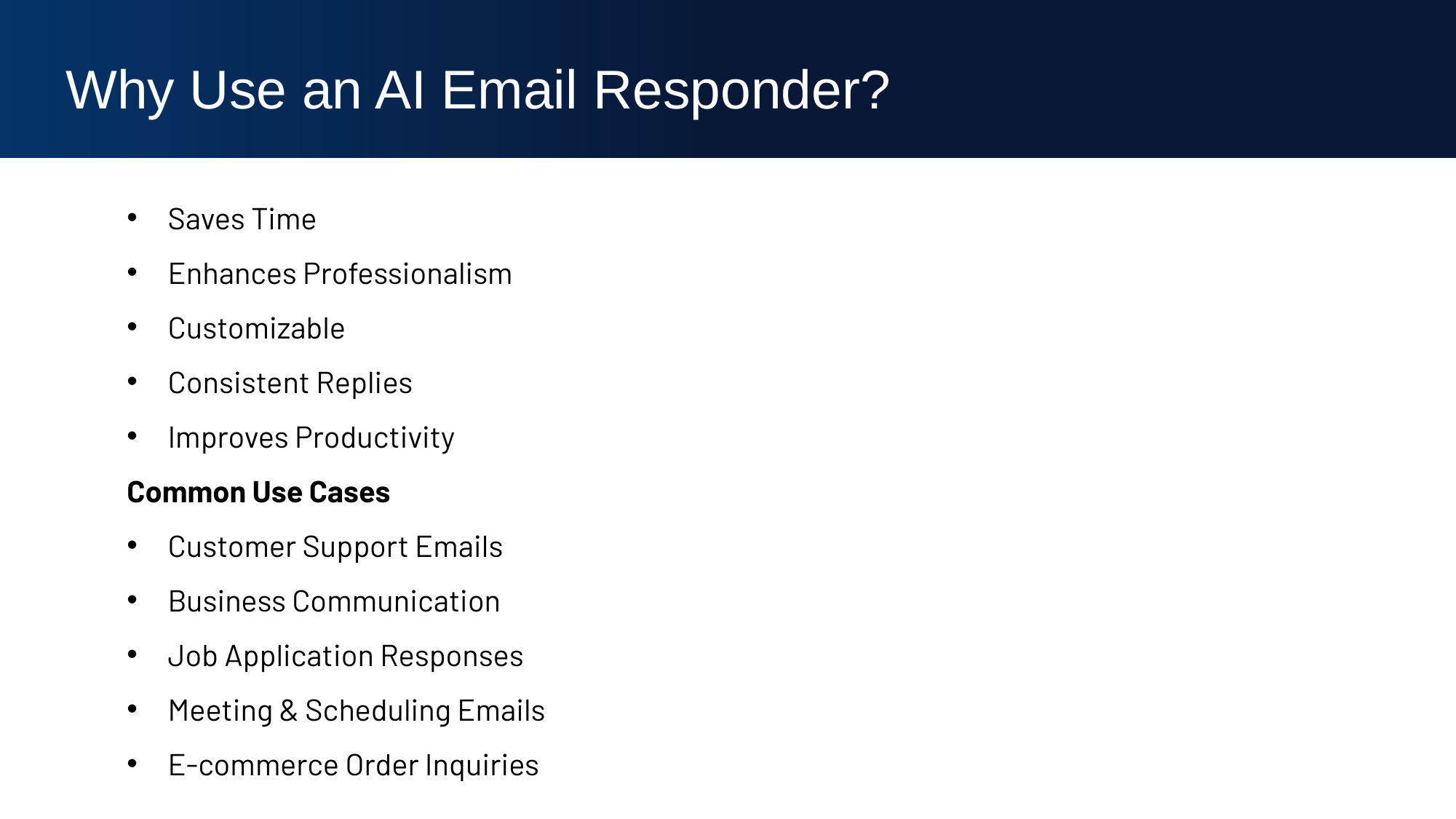

Why Use an AI Email Responder?

Saves Time
Enhances Professionalism
Customizable
Consistent Replies
Improves Productivity
Common Use Cases
Customer Support Emails
Business Communication
Job Application Responses
Meeting & Scheduling Emails
E-commerce Order Inquiries